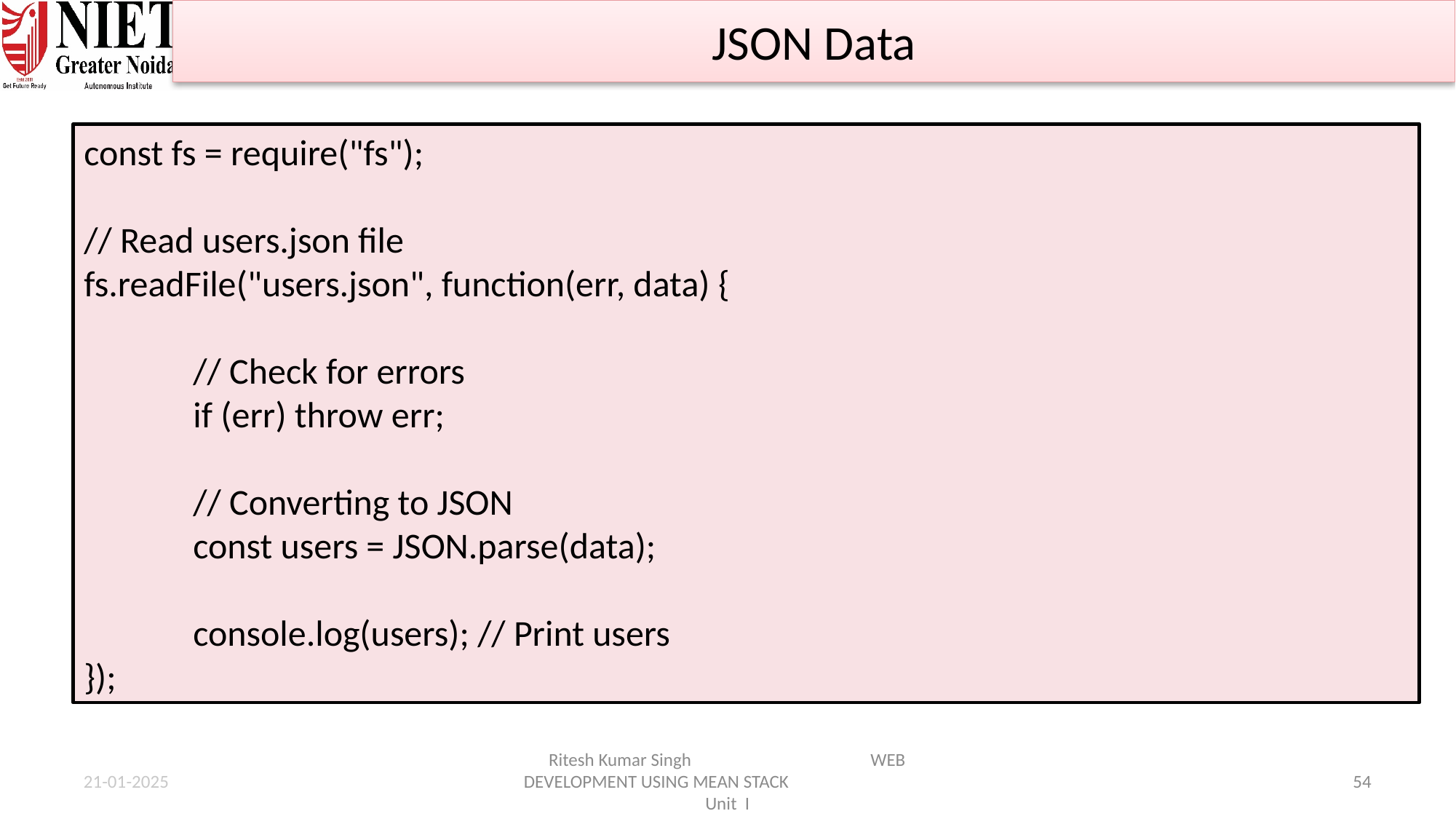

JSON Data
const fs = require("fs");

// Read users.json file
fs.readFile("users.json", function(err, data) {

	// Check for errors
	if (err) throw err;

	// Converting to JSON
	const users = JSON.parse(data);

	console.log(users); // Print users
});

21-01-2025
Ritesh Kumar Singh                                           WEB DEVELOPMENT USING MEAN STACK                                   Unit  I
54